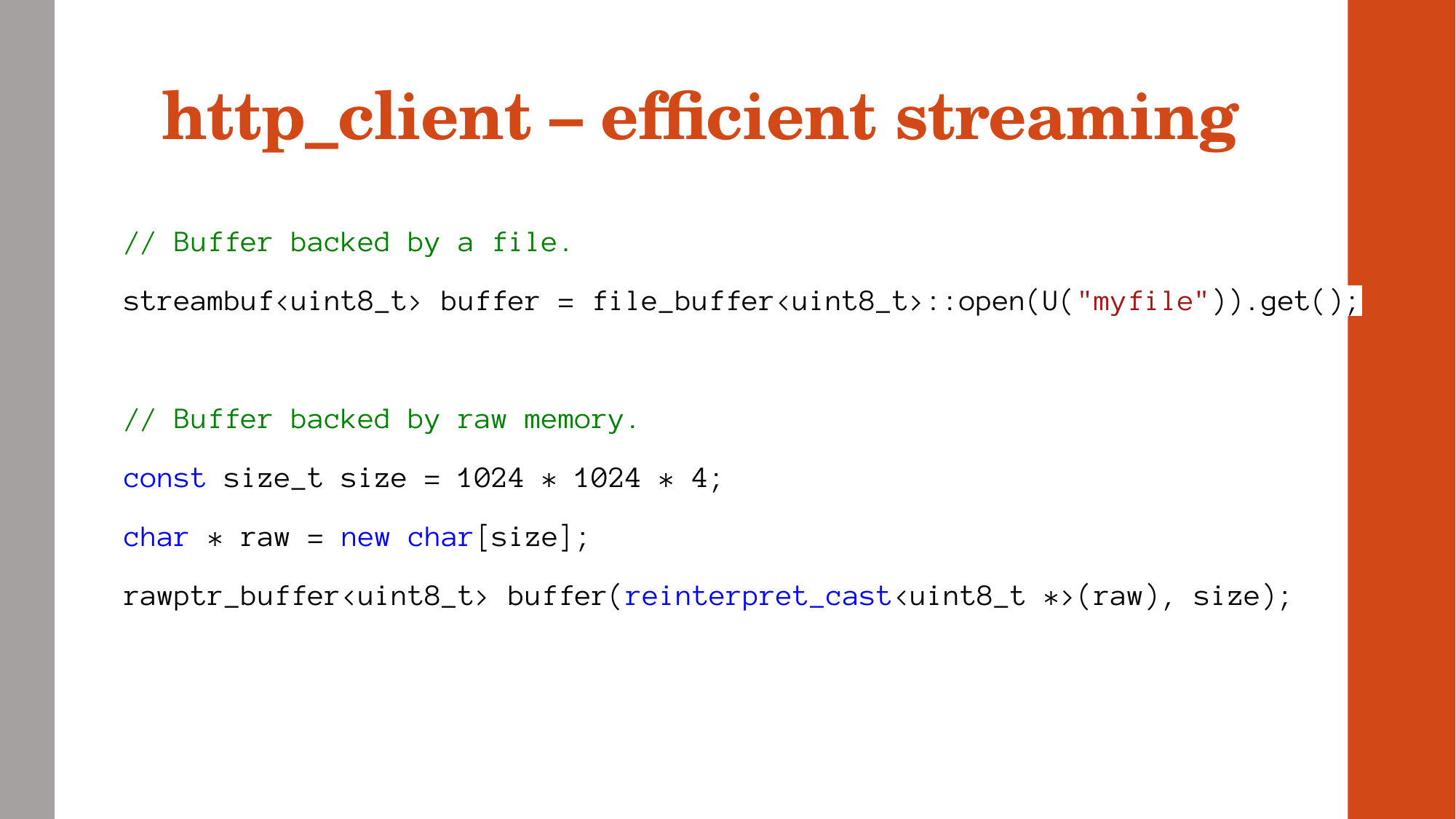

# http_client – efficient streaming
// Buffer backed by a file.
streambuf<uint8_t> buffer = file_buffer<uint8_t>::open(U("myfile")).get();

// Buffer backed by raw memory.
const size_t size = 1024 * 1024 * 4;
char * raw = new char[size];
rawptr_buffer<uint8_t> buffer(reinterpret_cast<uint8_t *>(raw), size);